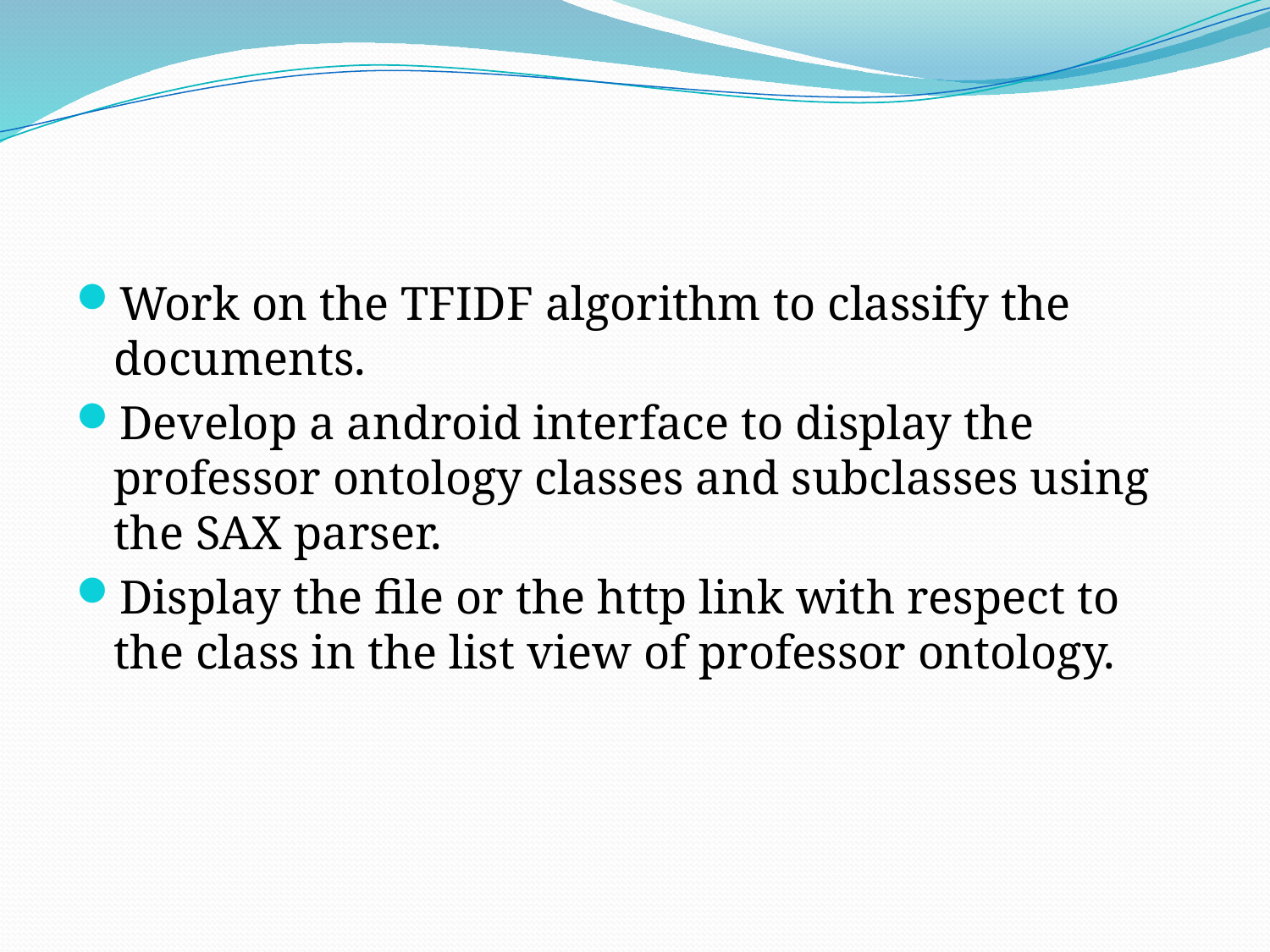

#
Work on the TFIDF algorithm to classify the documents.
Develop a android interface to display the professor ontology classes and subclasses using the SAX parser.
Display the file or the http link with respect to the class in the list view of professor ontology.